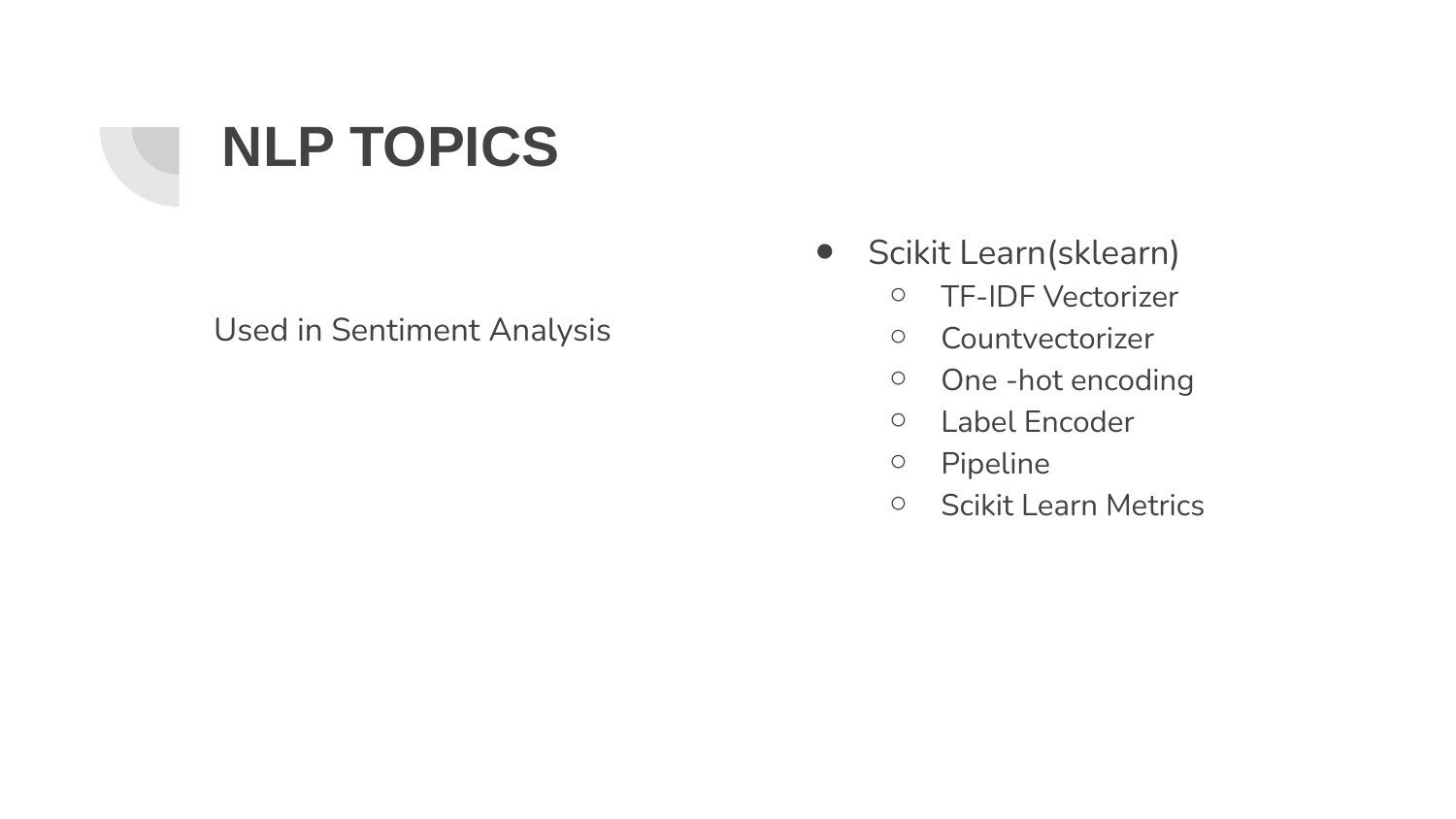

# NLP TOPICS
Scikit Learn(sklearn)
TF-IDF Vectorizer
Countvectorizer
One -hot encoding
Label Encoder
Pipeline
Scikit Learn Metrics

Used in Sentiment Analysis